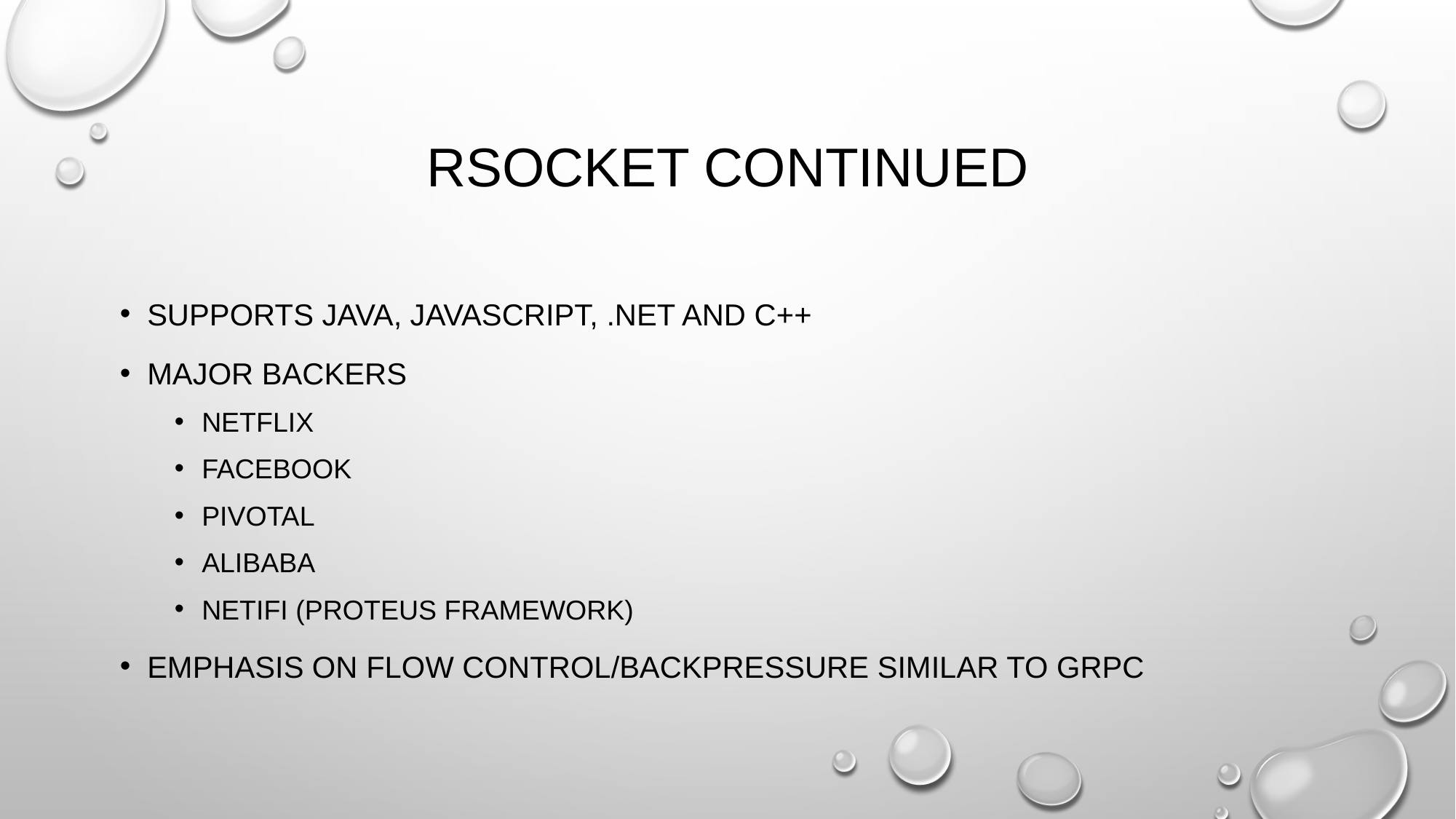

# Rsocket continued
Supports java, javascript, .net and c++
Major backers
Netflix
Facebook
Pivotal
Alibaba
Netifi (proteus framework)
Emphasis on flow control/backpressure similar to grpc